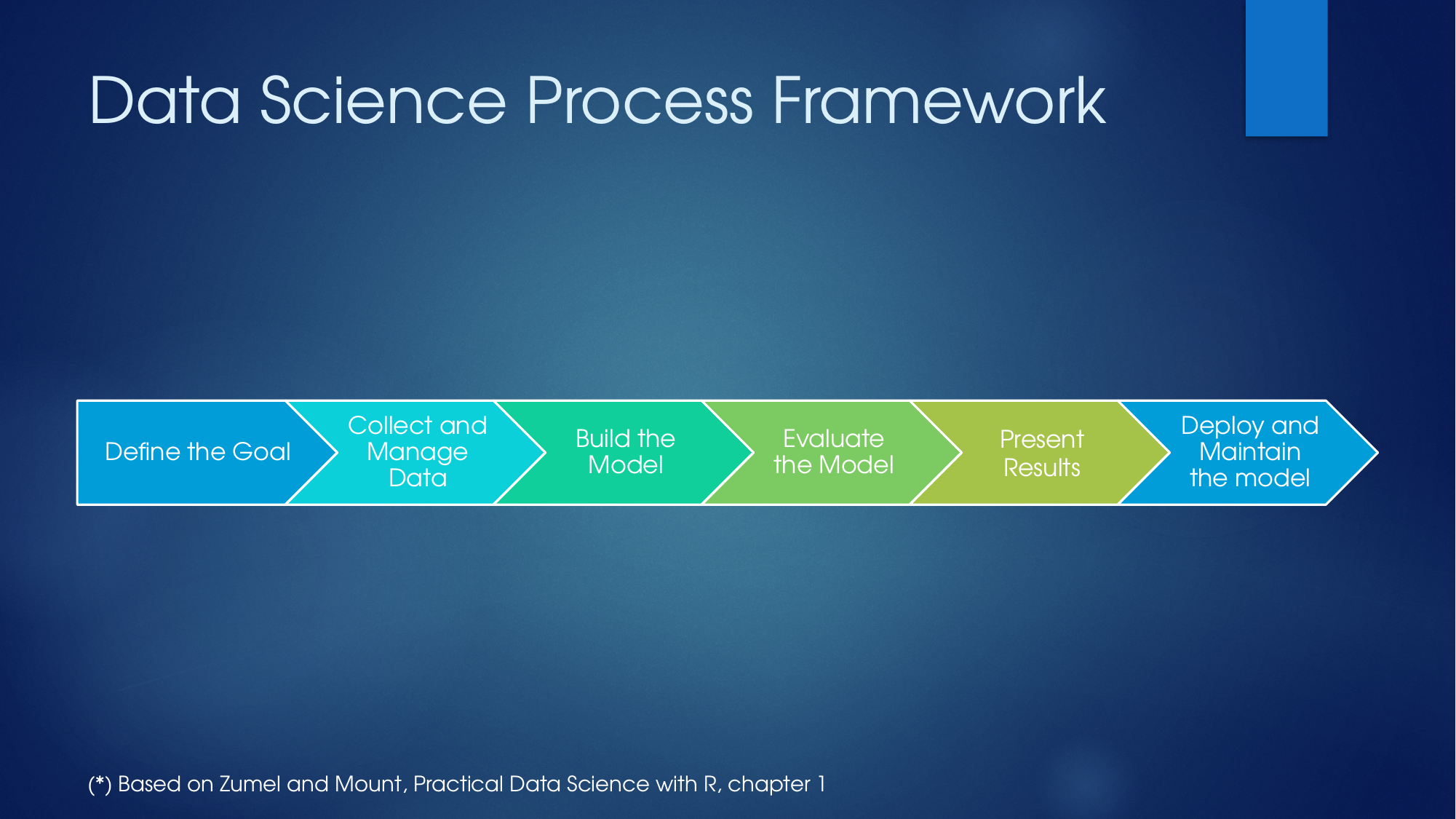

# Data Science Process Framework
Define the Goal
Collect and Manage Data
Build the Model
Evaluate the Model
Present Results
Deploy and Maintain the model
(*) Based on Zumel and Mount, Practical Data Science with R, chapter 1